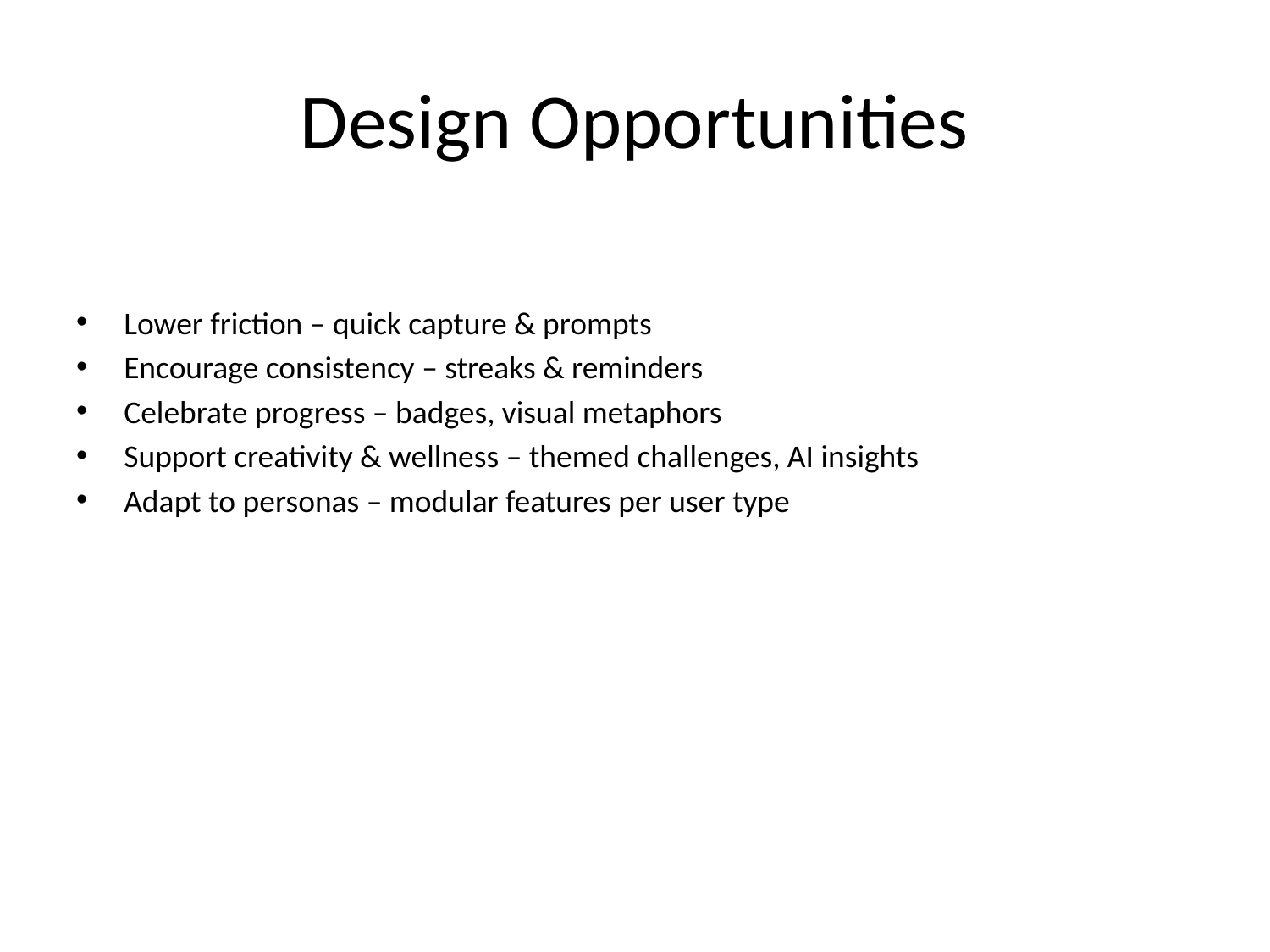

# Design Opportunities

Lower friction – quick capture & prompts
Encourage consistency – streaks & reminders
Celebrate progress – badges, visual metaphors
Support creativity & wellness – themed challenges, AI insights
Adapt to personas – modular features per user type